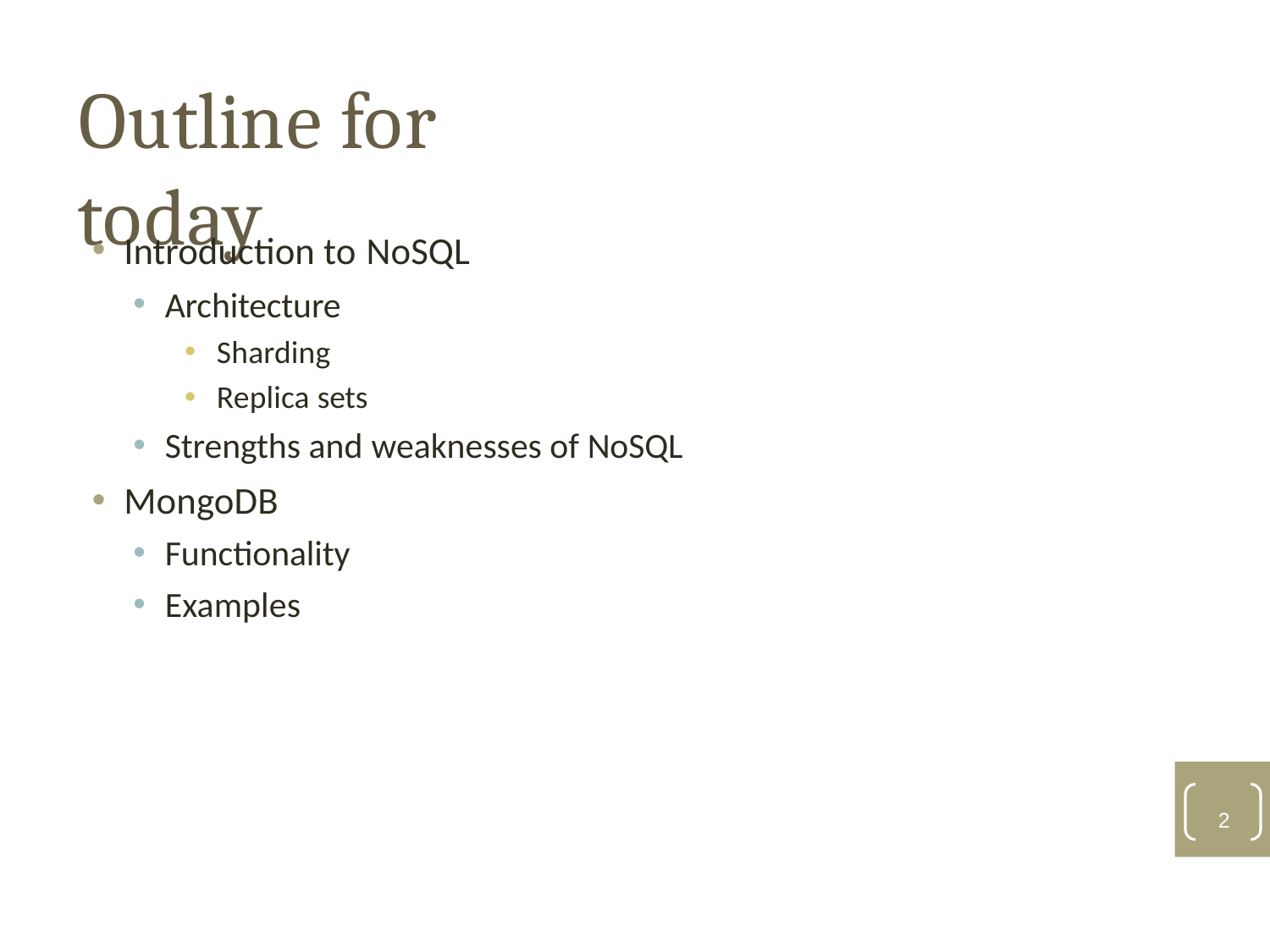

# Outline for today
Introduction to NoSQL
Architecture
Sharding
Replica sets
Strengths and weaknesses of NoSQL
MongoDB
Functionality
Examples

2